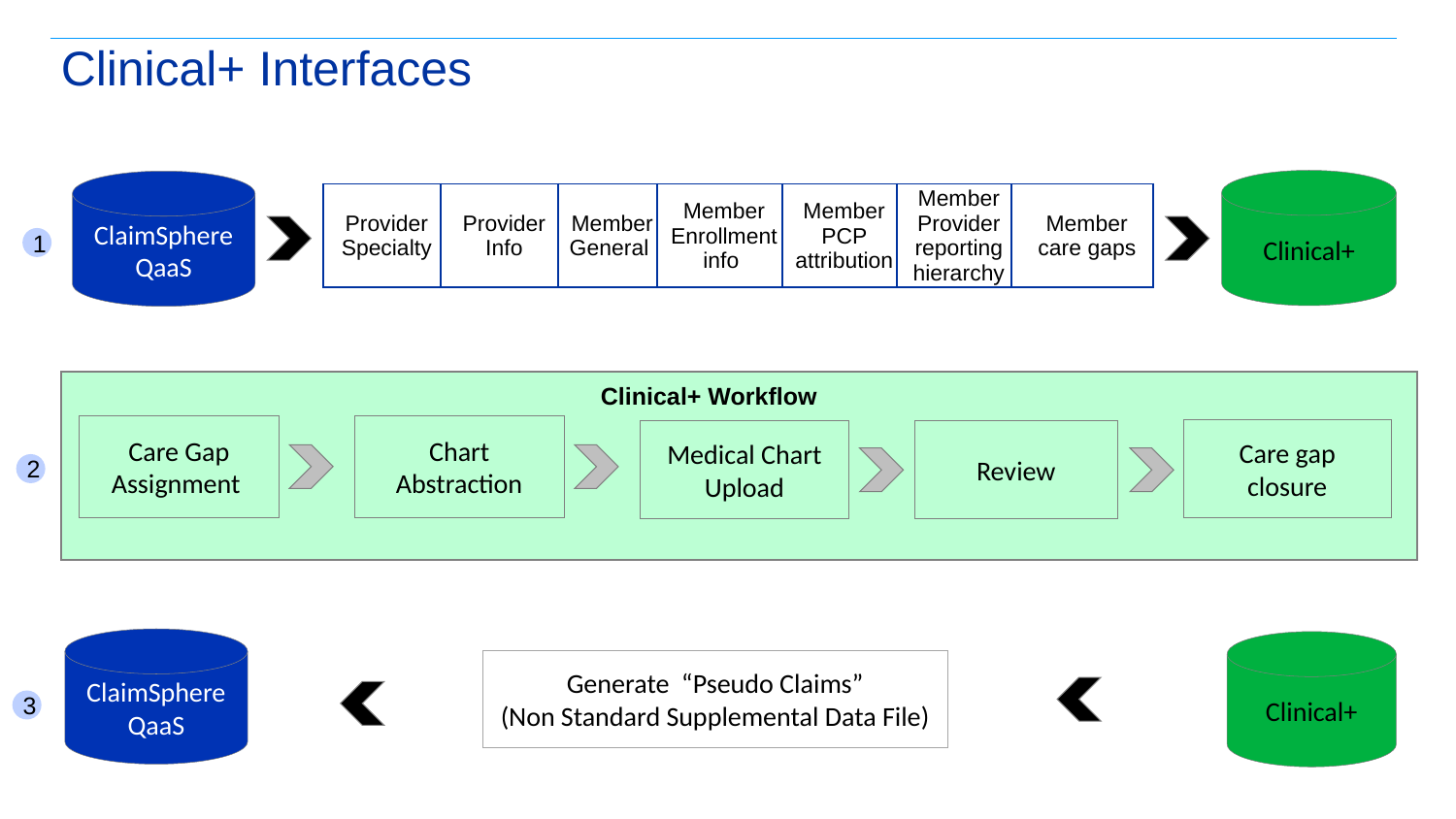

# Clinical+ Interfaces
Clinical+
ClaimSphere QaaS
| Provider Specialty | Provider Info | Member General | Member Enrollment info | Member PCP attribution | Member Provider reporting hierarchy | Member care gaps |
| --- | --- | --- | --- | --- | --- | --- |

1

Clinical+ Workflow
Care Gap Assignment
Chart Abstraction
Care gap closure
Medical Chart Upload
Review

2
ClaimSphere QaaS
Clinical+
Generate  “Pseudo Claims”
(Non Standard Supplemental Data File)

3
25